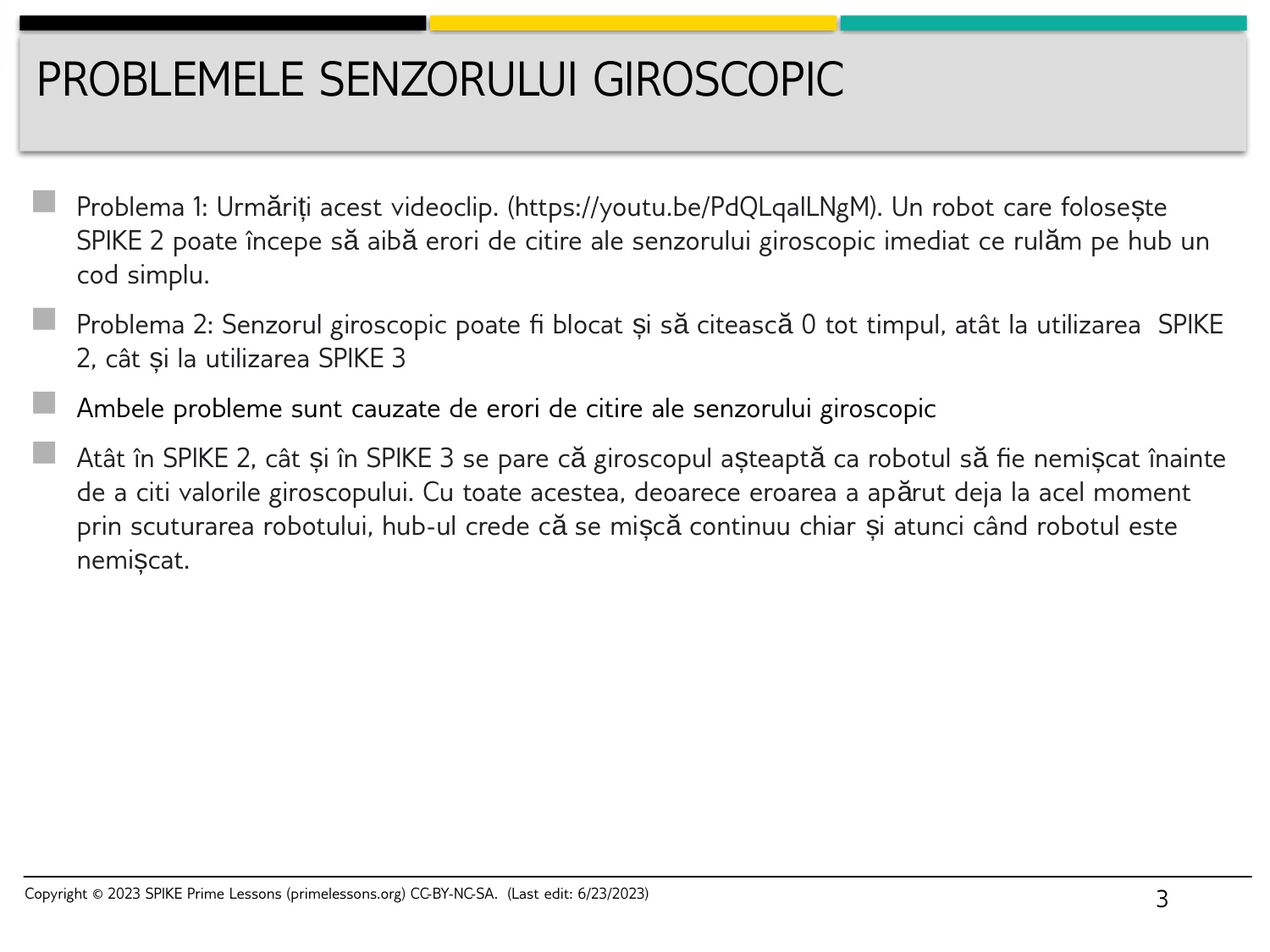

# problemele senzorului giroscopic
Problema 1: Urmăriți acest videoclip. (https://youtu.be/PdQLqaILNgM). Un robot care folosește SPIKE 2 poate începe să aibă erori de citire ale senzorului giroscopic imediat ce rulăm pe hub un cod simplu.
Problema 2: Senzorul giroscopic poate fi blocat și să citească 0 tot timpul, atât la utilizarea  SPIKE 2, cât și la utilizarea SPIKE 3
Ambele probleme sunt cauzate de erori de citire ale senzorului giroscopic
Atât în ​​SPIKE 2, cât și în SPIKE 3 se pare că giroscopul așteaptă ca robotul să fie nemișcat înainte de a citi valorile giroscopului. Cu toate acestea, deoarece eroarea a apărut deja la acel moment prin scuturarea robotului, hub-ul crede că se mișcă continuu chiar și atunci când robotul este nemișcat.

3
Copyright © 2023 SPIKE Prime Lessons (primelessons.org) CC-BY-NC-SA.  (Last edit: 6/23/2023)